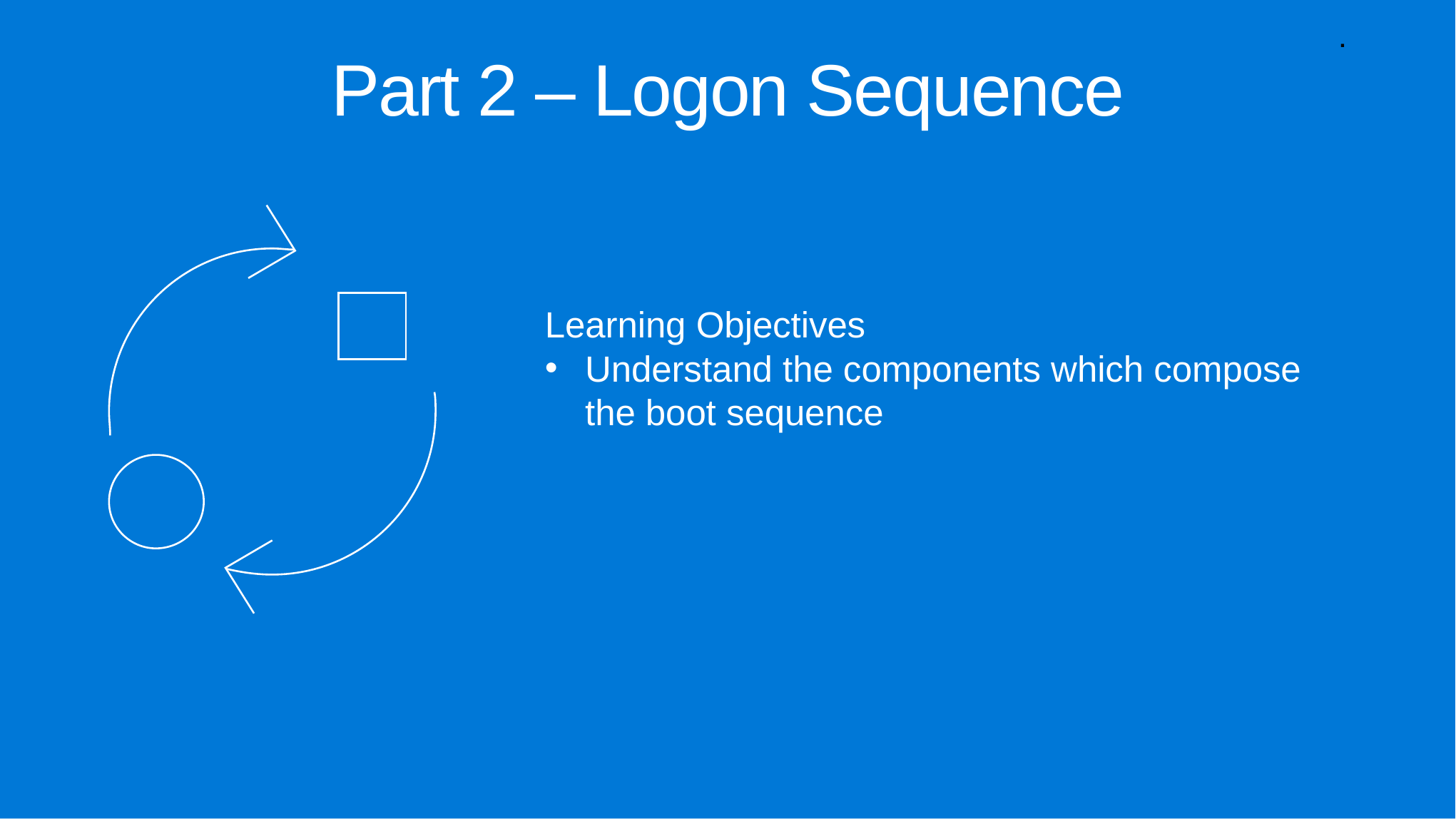

.
Part 2 – Logon Sequence

Learning Objectives
Understand the components which compose the boot sequence